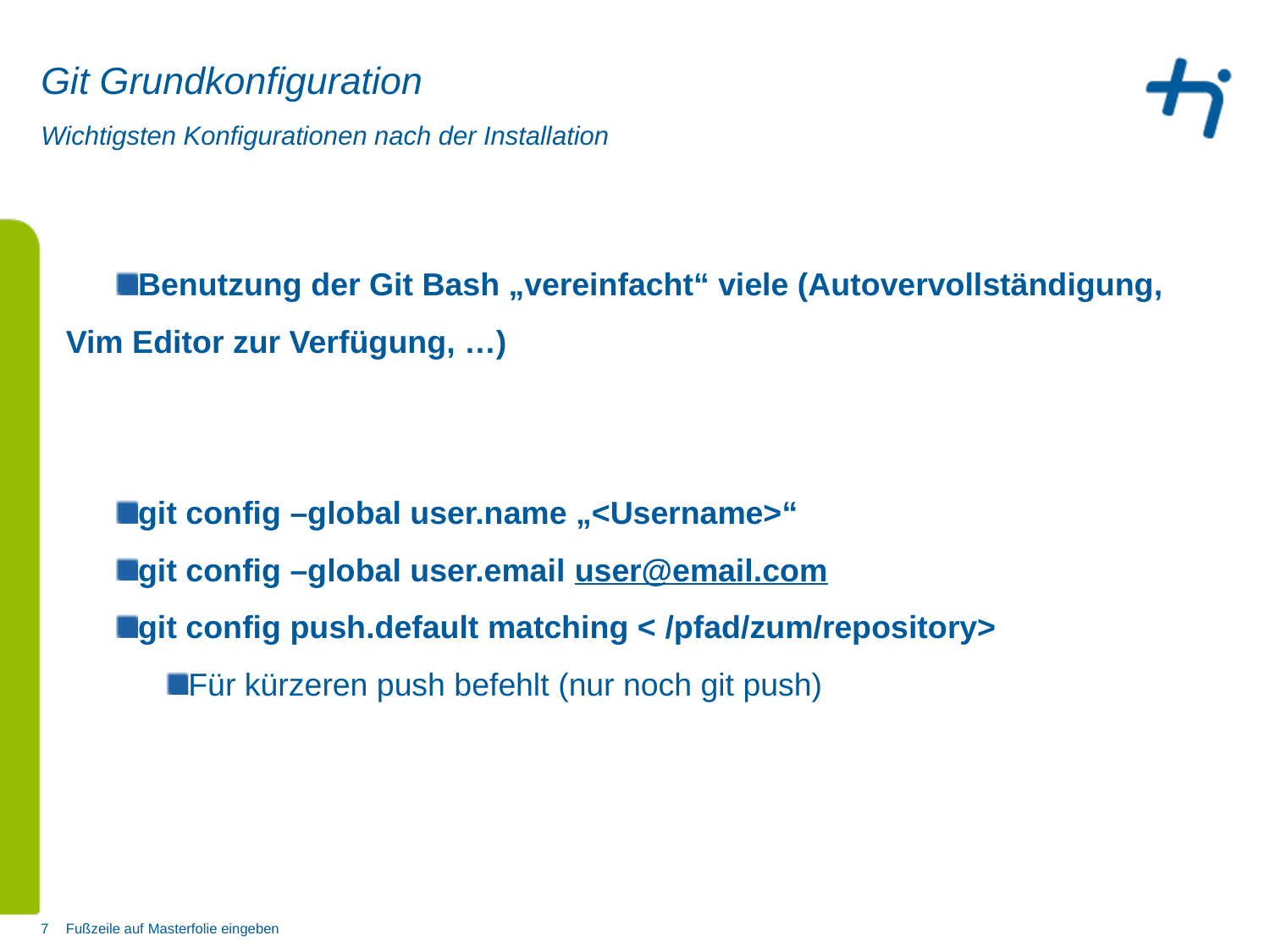

# Git Grundkonfiguration
Wichtigsten Konfigurationen nach der Installation
Benutzung der Git Bash „vereinfacht“ viele (Autovervollständigung, Vim Editor zur Verfügung, …)

git config –global user.name „<Username>“
git config –global user.email user@email.com
git config push.default matching < /pfad/zum/repository>
Für kürzeren push befehlt (nur noch git push)

7